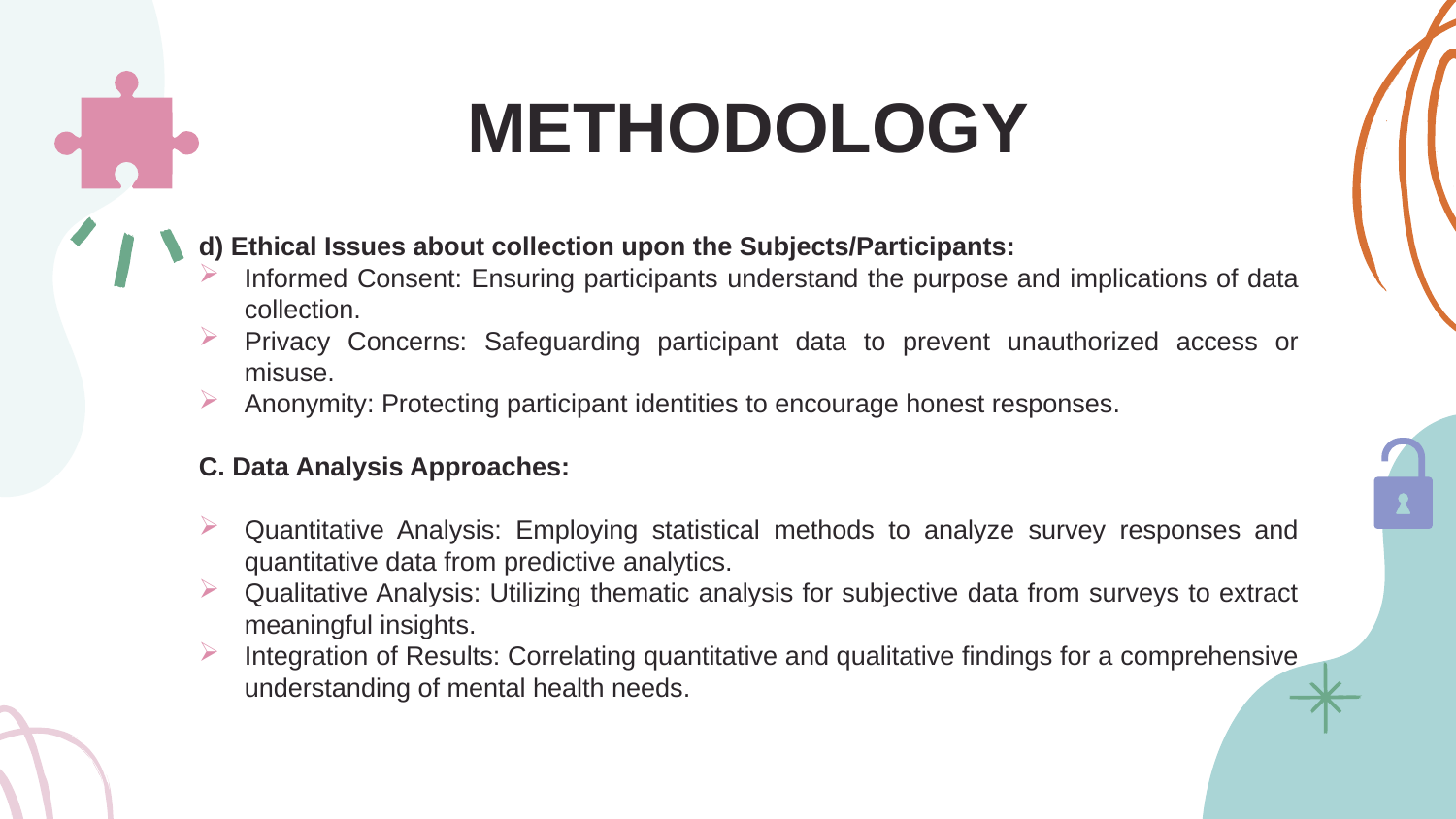

# METHODOLOGY
d) Ethical Issues about collection upon the Subjects/Participants:
Informed Consent: Ensuring participants understand the purpose and implications of data collection.
Privacy Concerns: Safeguarding participant data to prevent unauthorized access or misuse.
Anonymity: Protecting participant identities to encourage honest responses.

C. Data Analysis Approaches:

Quantitative Analysis: Employing statistical methods to analyze survey responses and quantitative data from predictive analytics.
Qualitative Analysis: Utilizing thematic analysis for subjective data from surveys to extract meaningful insights.
Integration of Results: Correlating quantitative and qualitative findings for a comprehensive understanding of mental health needs.